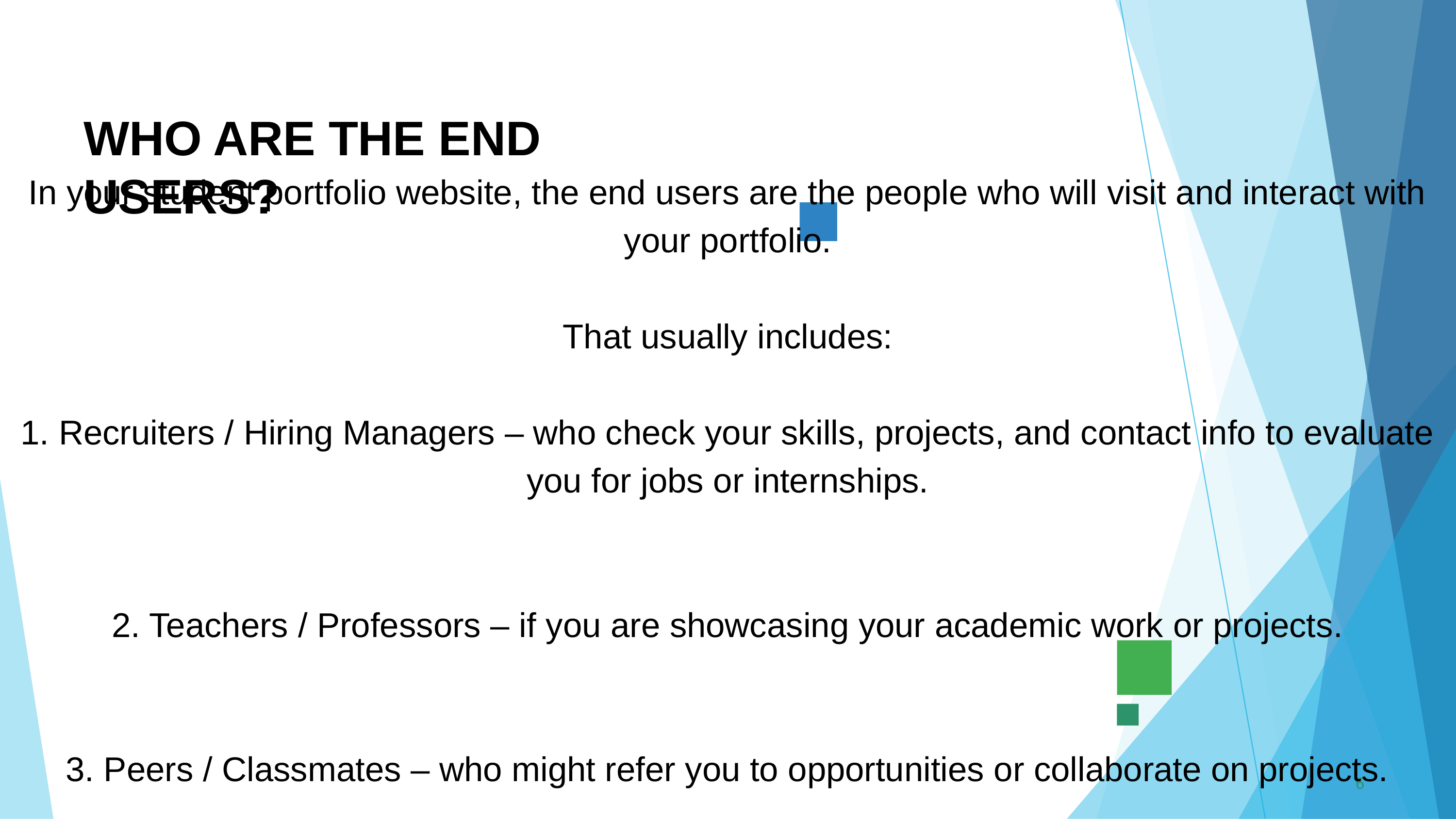

WHO ARE THE END USERS?
In your student portfolio website, the end users are the people who will visit and interact with your portfolio.

That usually includes:

1. Recruiters / Hiring Managers – who check your skills, projects, and contact info to evaluate you for jobs or internships.

2. Teachers / Professors – if you are showcasing your academic work or projects.

3. Peers / Classmates – who might refer you to opportunities or collaborate on projects.

4. Clients – if you plan to use your portfolio to get freelance or project-based work.

5. You (the Owner) – you are also an end user, since you’ll update, maintain, and share the portfolio.

👉 In simple words: any person who views your portfolio website to know about you, your skills, and your projects is the end user.

Do you want me to explain this as a short answer for your project report (2–3 lines), or as  detailed explanation?

6